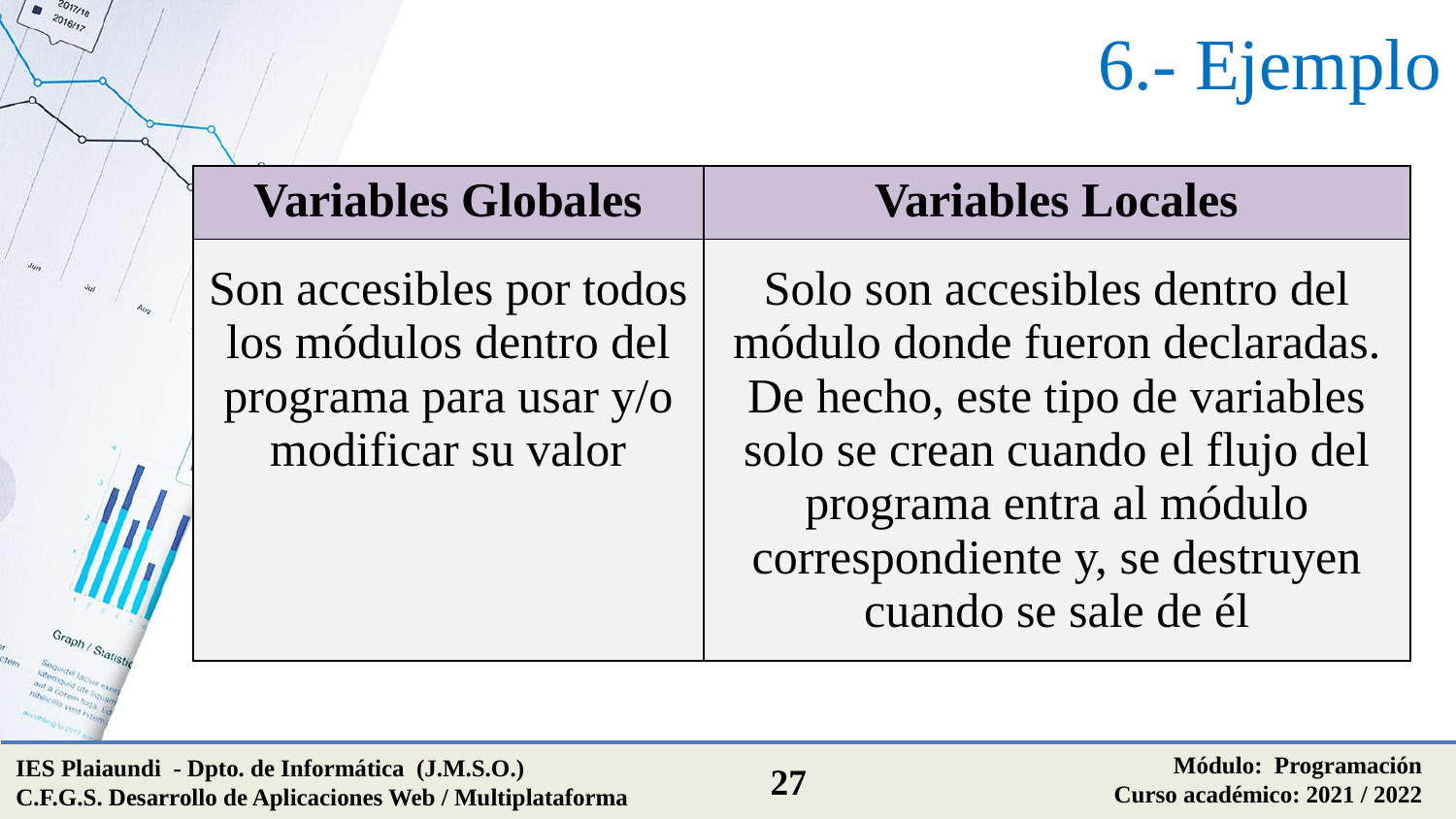

# 6.- Ejemplo
| Variables Globales | Variables Locales |
| --- | --- |
| Son accesibles por todos los módulos dentro del programa para usar y/o modificar su valor | Solo son accesibles dentro del módulo donde fueron declaradas. De hecho, este tipo de variables solo se crean cuando el flujo del programa entra al módulo correspondiente y, se destruyen cuando se sale de él |

Módulo:  Programación
Curso académico: 2021 / 2022
IES Plaiaundi  - Dpto. de Informática  (J.M.S.O.)
C.F.G.S. Desarrollo de Aplicaciones Web / Multiplataforma
27